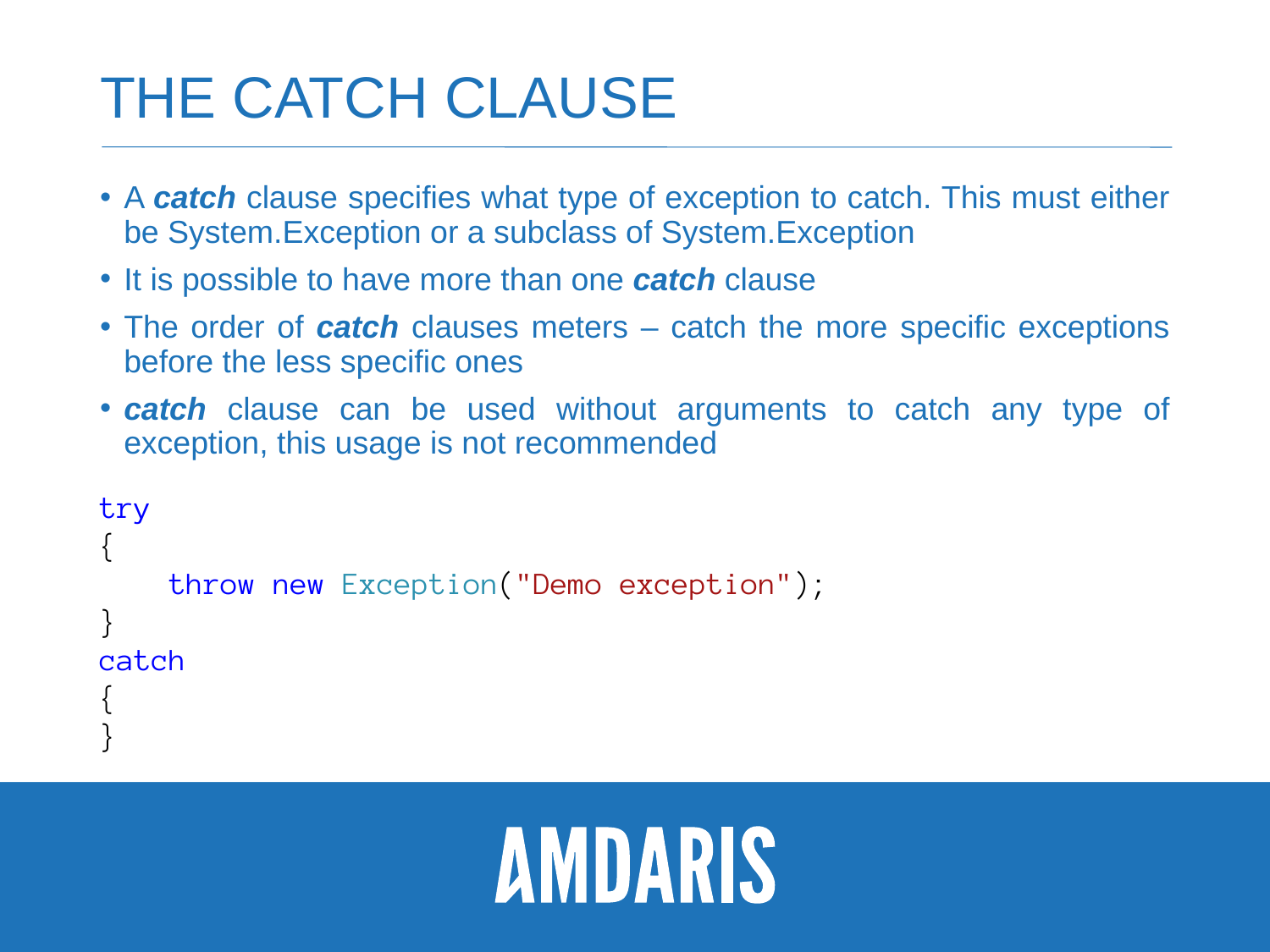

# The catch Clause
A catch clause specifies what type of exception to catch. This must either be System.Exception or a subclass of System.Exception
It is possible to have more than one catch clause
The order of catch clauses meters – catch the more specific exceptions before the less specific ones
catch clause can be used without arguments to catch any type of exception, this usage is not recommended

try
{
    throw new Exception("Demo exception");
}
catch
{
}